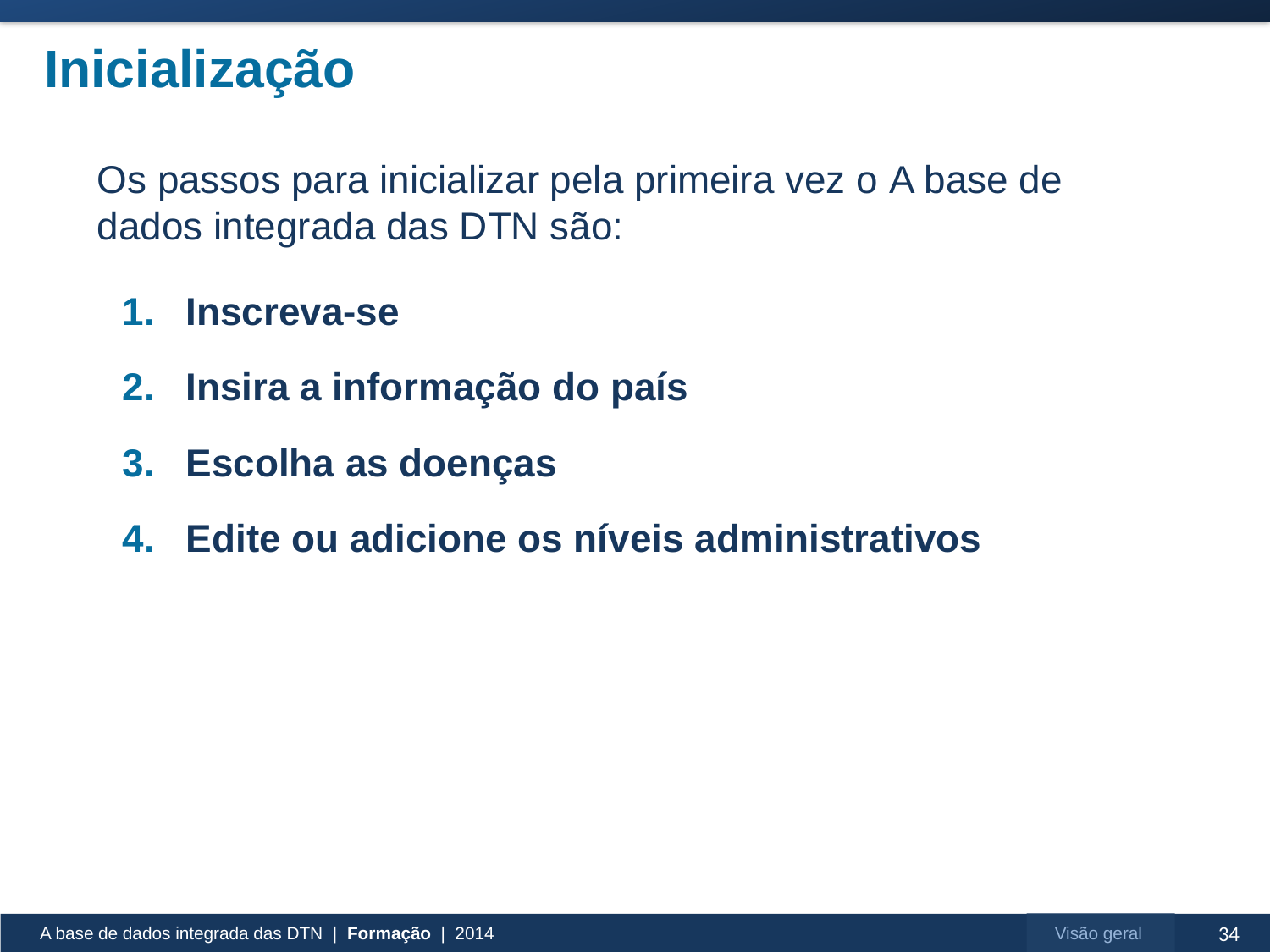

# Inicialização
Os passos para inicializar pela primeira vez o A base de dados integrada das DTN são:
Inscreva-se
Insira a informação do país
Escolha as doenças
Edite ou adicione os níveis administrativos